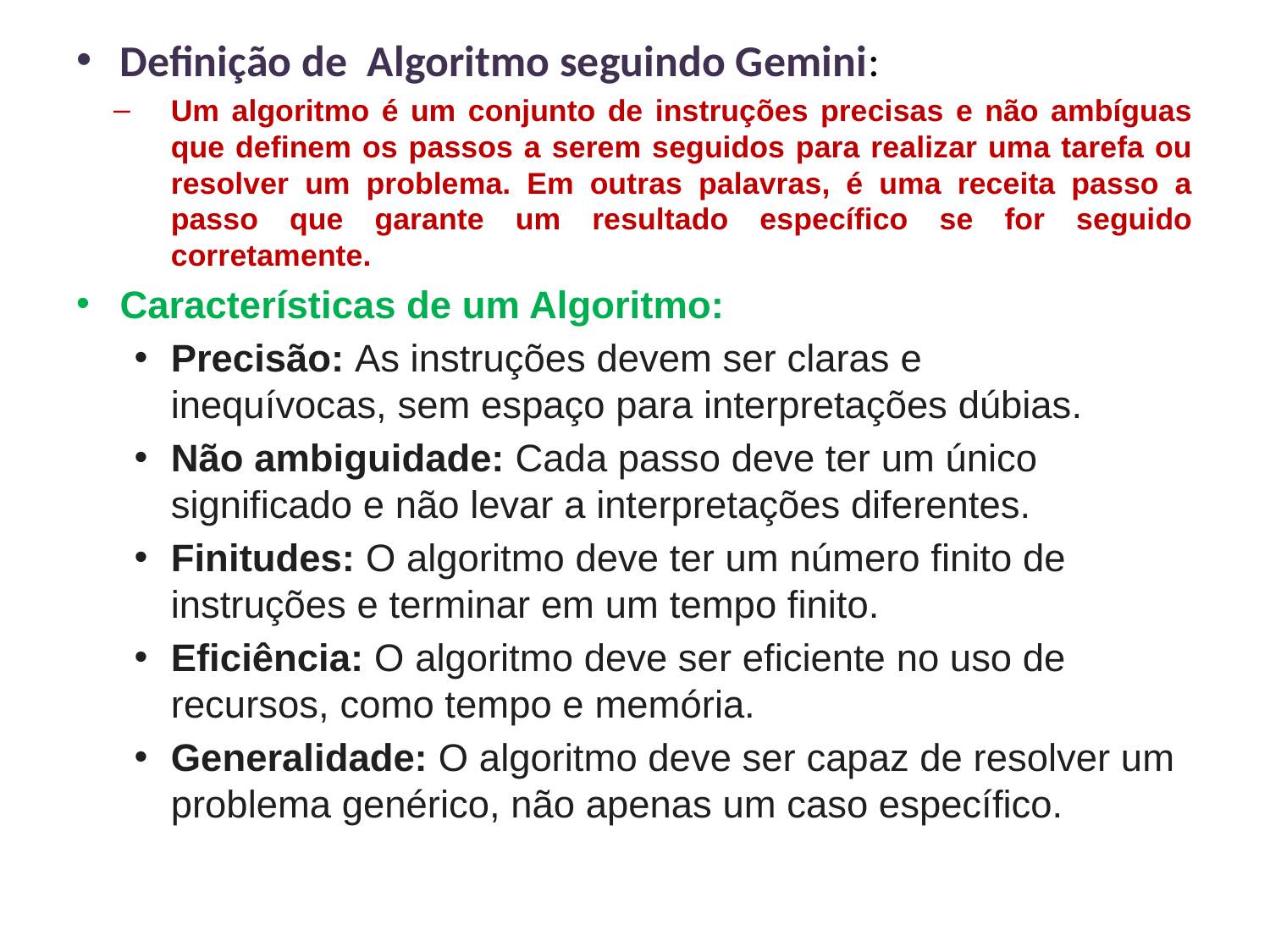

Definição de  Algoritmo seguindo Gemini:
Um algoritmo é um conjunto de instruções precisas e não ambíguas que definem os passos a serem seguidos para realizar uma tarefa ou resolver um problema. Em outras palavras, é uma receita passo a passo que garante um resultado específico se for seguido corretamente.
Características de um Algoritmo:
Precisão: As instruções devem ser claras e inequívocas, sem espaço para interpretações dúbias.
Não ambiguidade: Cada passo deve ter um único significado e não levar a interpretações diferentes.
Finitudes: O algoritmo deve ter um número finito de instruções e terminar em um tempo finito.
Eficiência: O algoritmo deve ser eficiente no uso de recursos, como tempo e memória.
Generalidade: O algoritmo deve ser capaz de resolver um problema genérico, não apenas um caso específico.